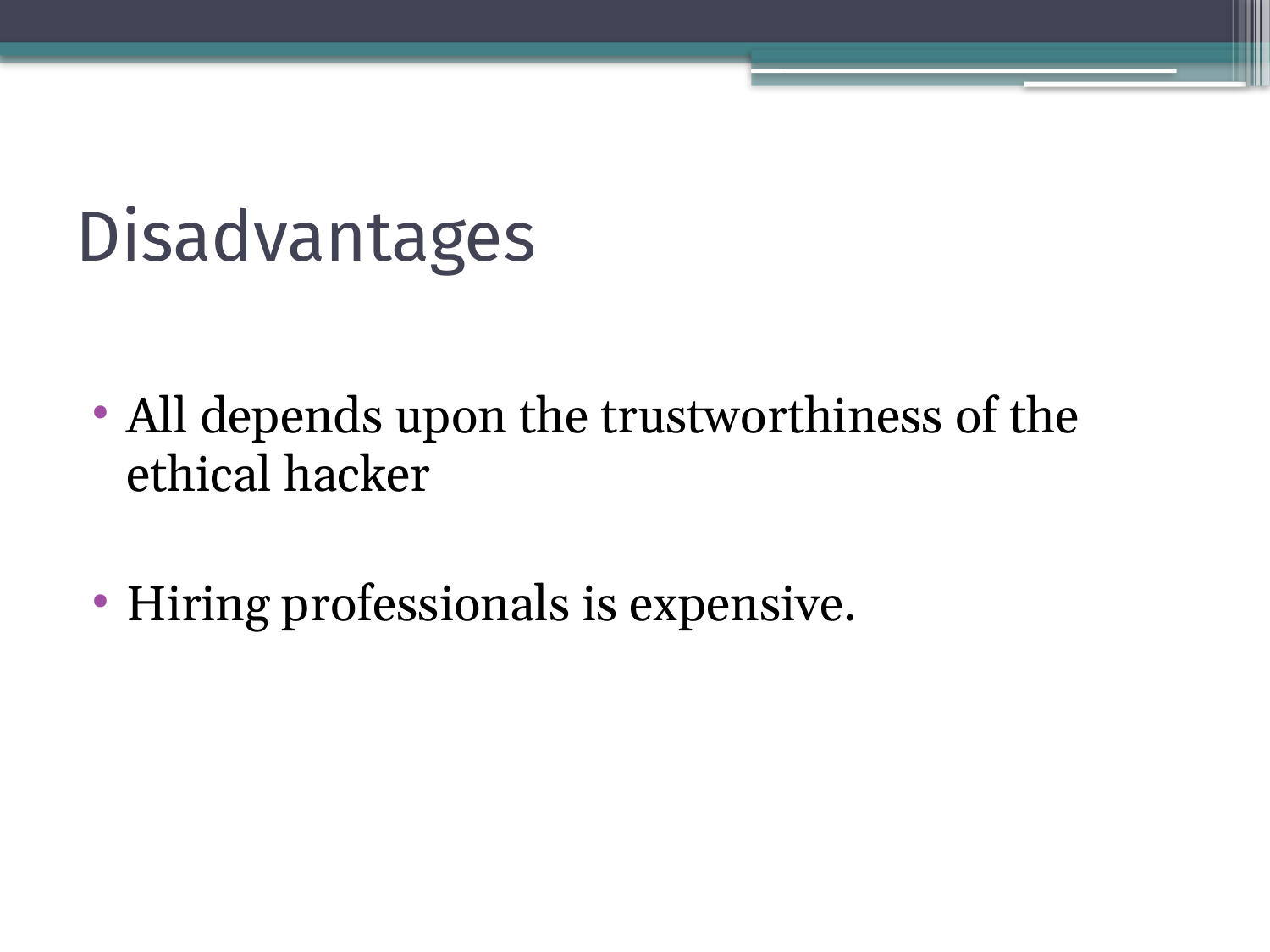

# Disadvantages

All depends upon the trustworthiness of the ethical hacker

Hiring professionals is expensive.